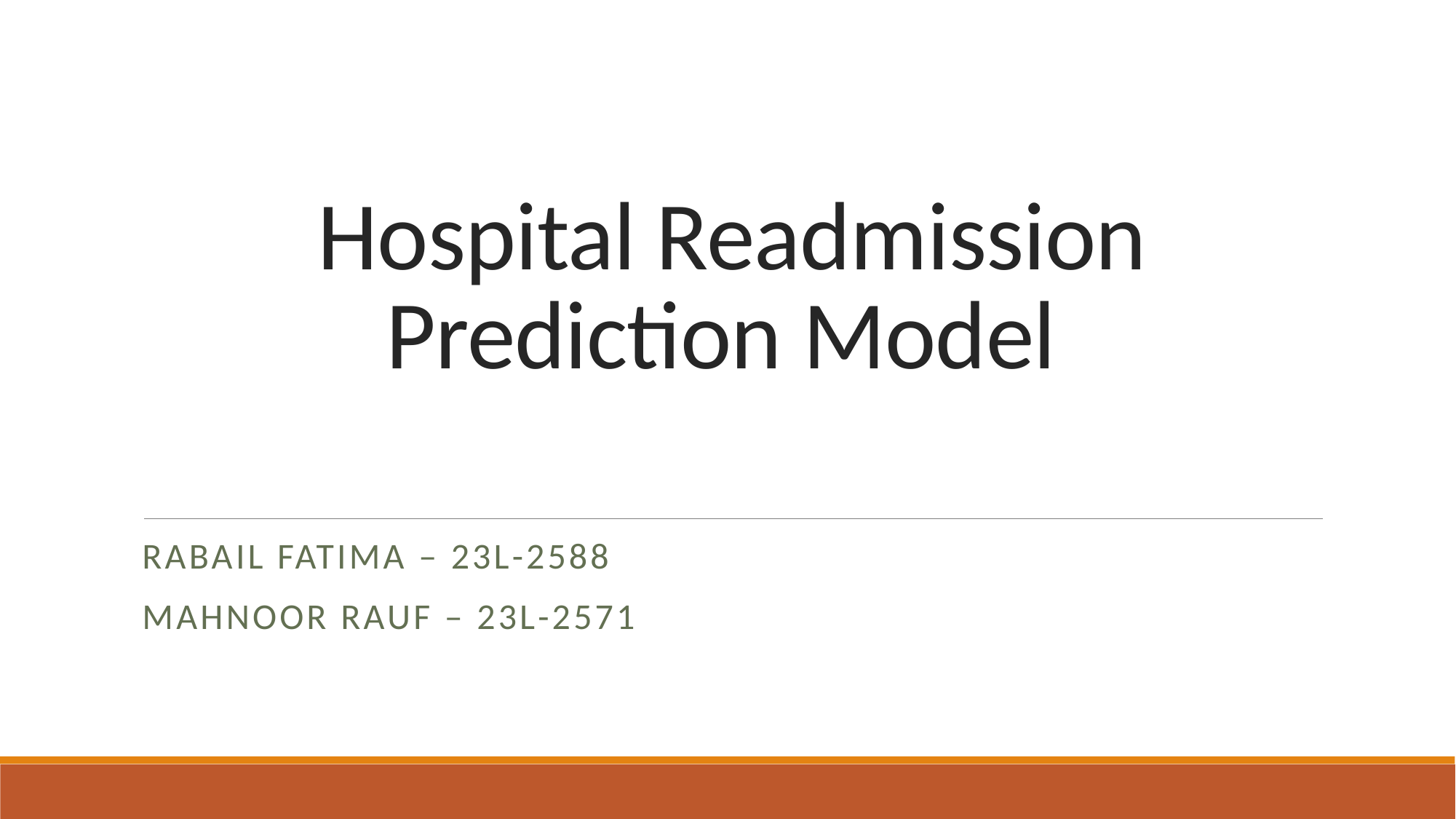

# Hospital Readmission Prediction Model
Rabail Fatima – 23l-2588
Mahnoor rauf – 23l-2571